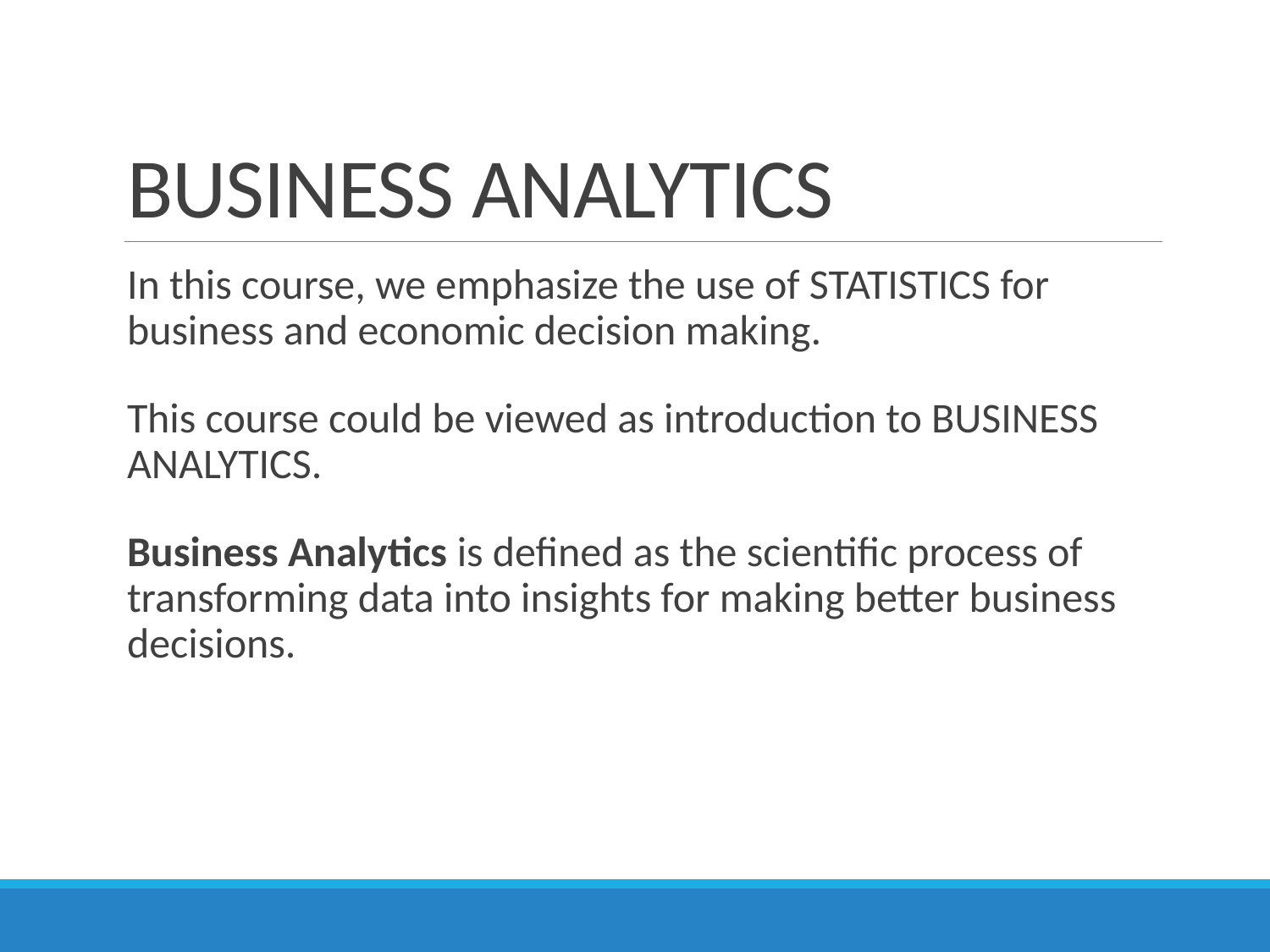

# BUSINESS ANALYTICS
In this course, we emphasize the use of STATISTICS for business and economic decision making.
This course could be viewed as introduction to BUSINESS ANALYTICS.
Business Analytics is defined as the scientific process of transforming data into insights for making better business decisions.